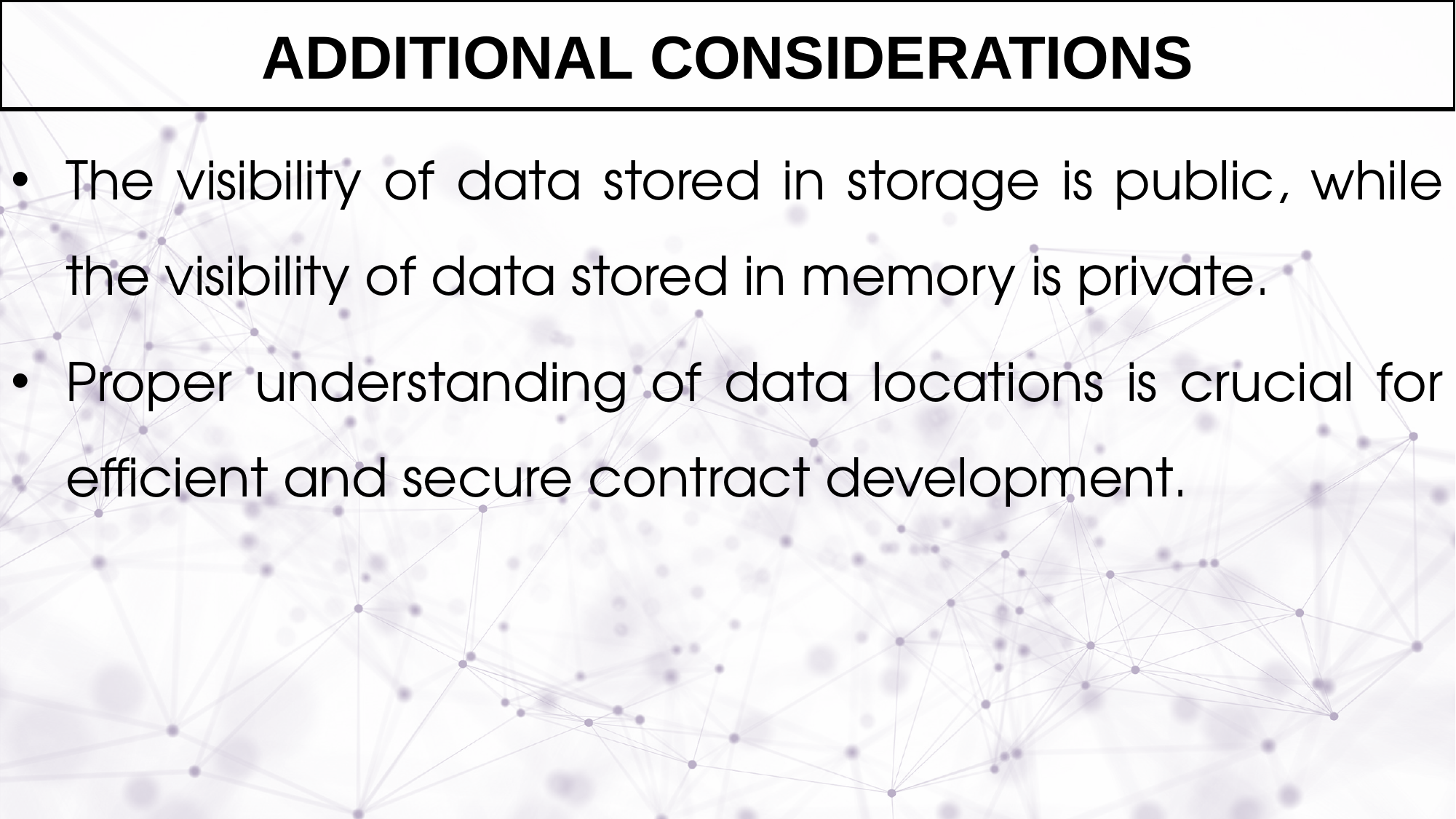

# ADDITIONAL CONSIDERATIONS
The visibility of data stored in storage is public, while the visibility of data stored in memory is private.
Proper understanding of data locations is crucial for efficient and secure contract development.